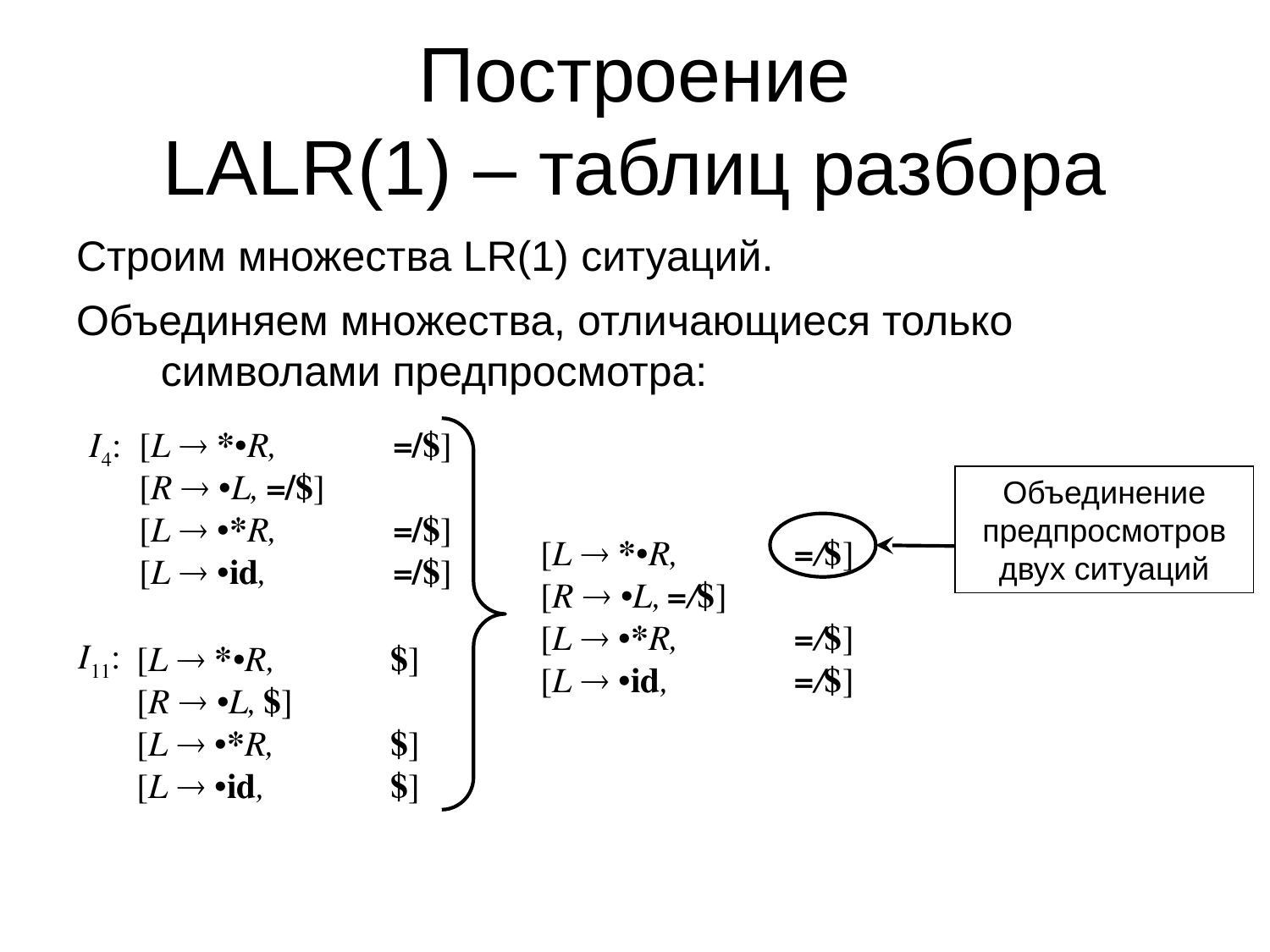

Построение
LALR(1) – таблиц разбора
Строим множества LR(1) ситуаций.
Объединяем множества, отличающиеся только символами предпросмотра:
I4:
[L → *•R,	=/$]
[R → •L,	=/$]
[L → •*R,	=/$]
[L → •id,	=/$]

Объединение предпросмотров двух ситуаций

[L → *•R,	=/$]
[R → •L,	=/$]
[L → •*R,	=/$]
[L → •id,	=/$]

I11:
[L → *•R,	$]
[R → •L,	$]
[L → •*R,	$]
[L → •id,	$]